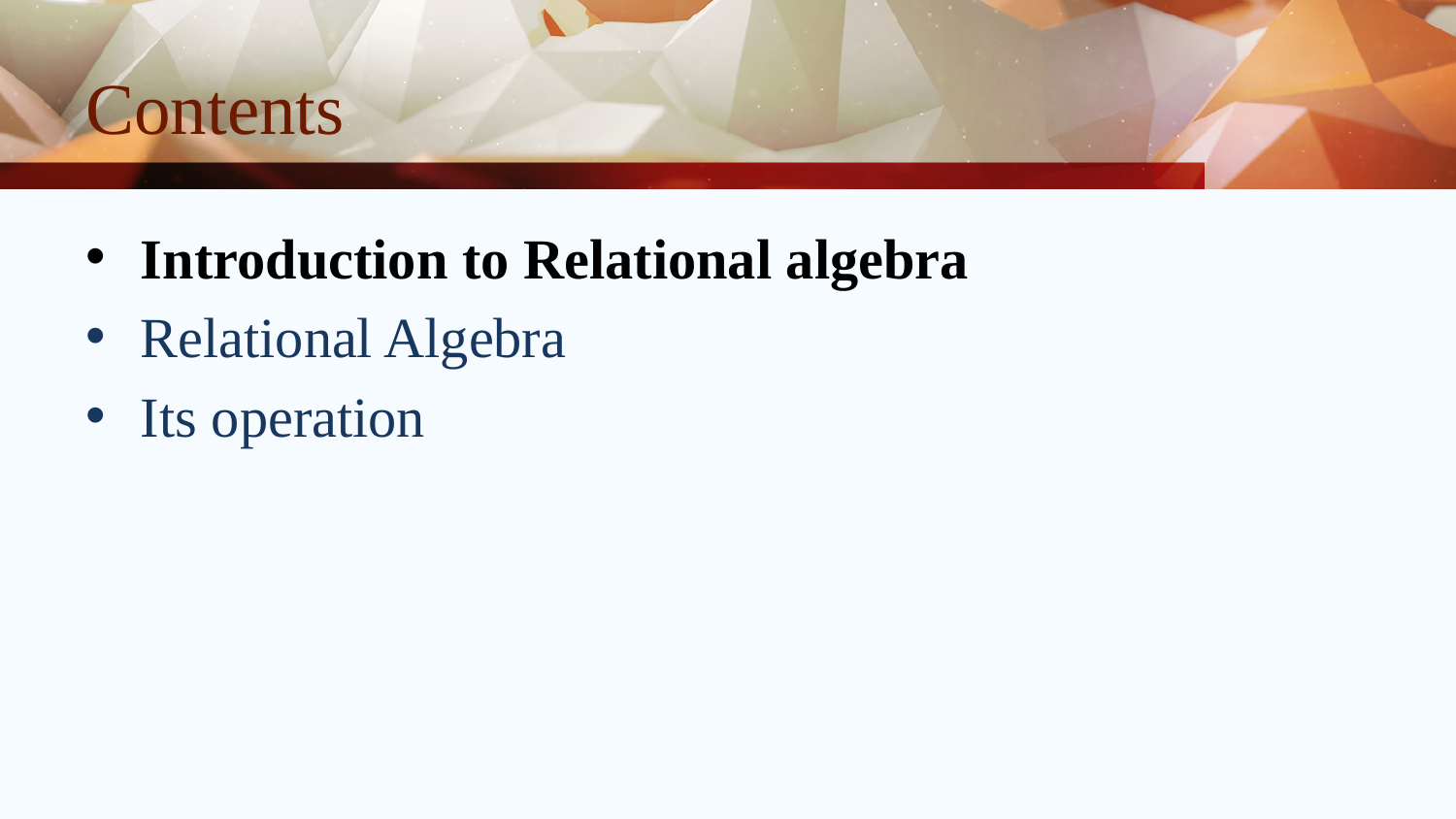

# Contents
Introduction to Relational algebra
Relational Algebra
Its operation